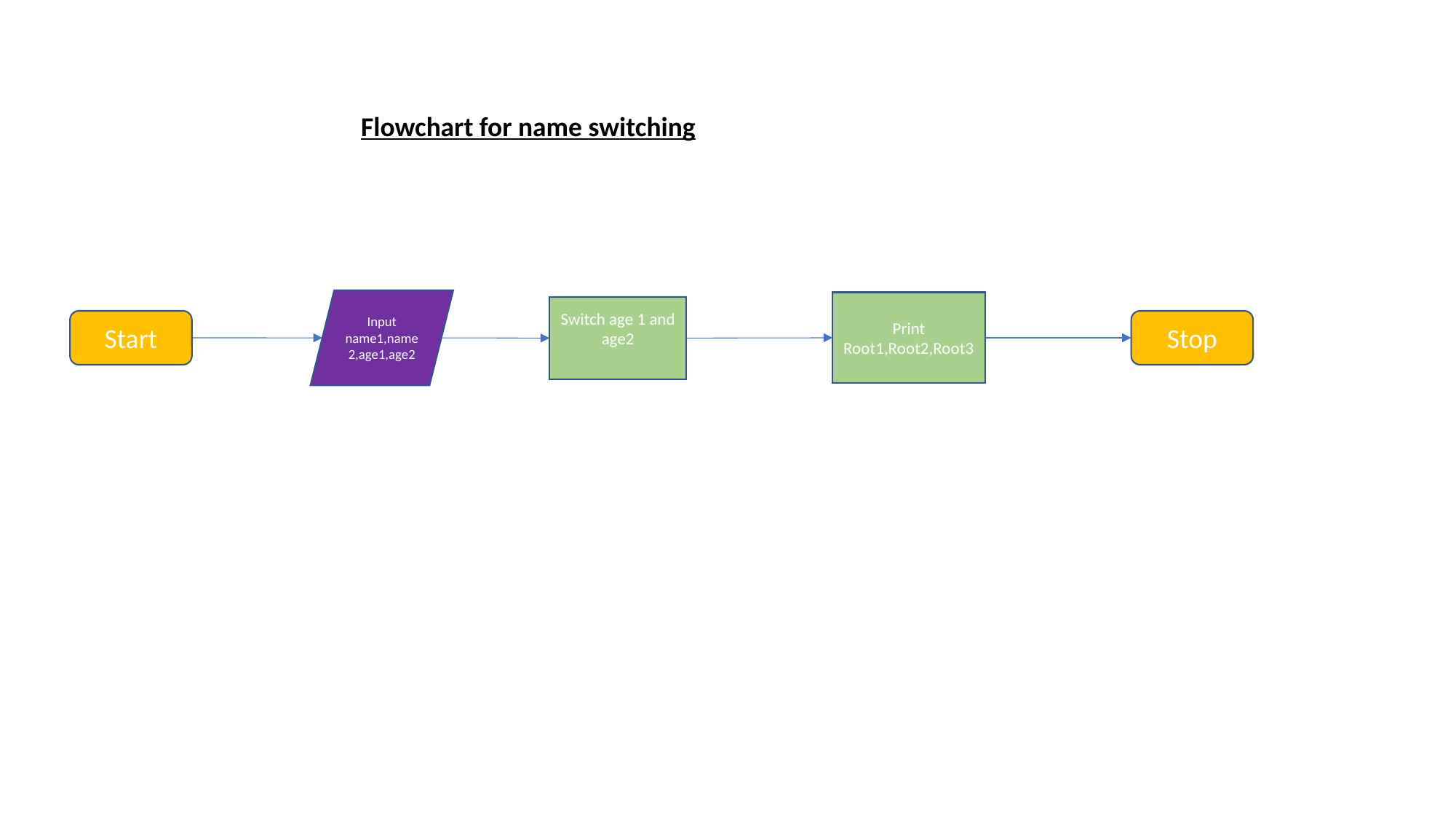

Flowchart for name switching
Input name1,name2,age1,age2
Print Root1,Root2,Root3
Switch age 1 and age2

Stop
Start